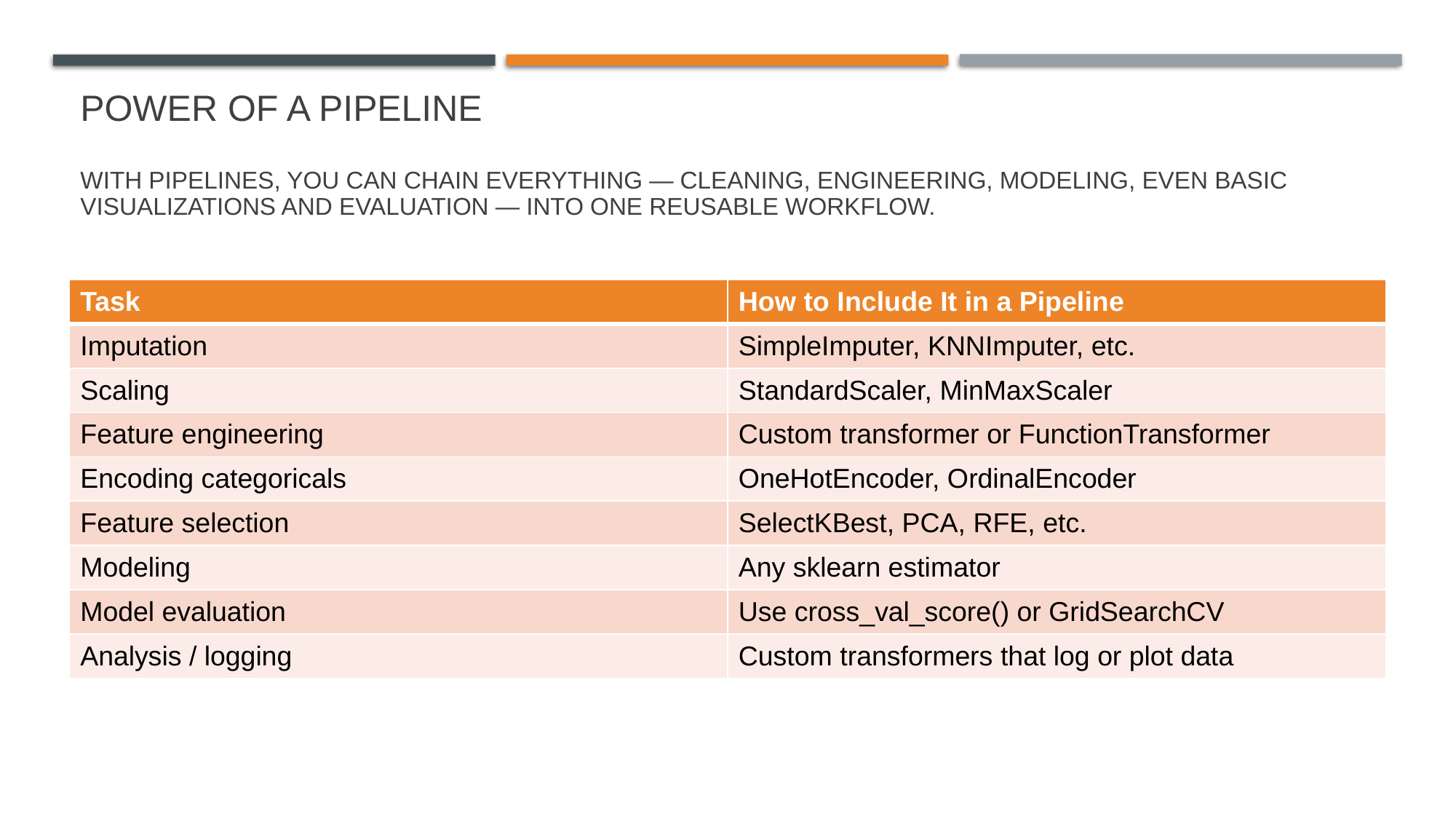

# Power of a Pipeline With pipelines, you can chain everything — cleaning, engineering, modeling, even basic visualizations and evaluation — into one reusable workflow.
| Task | How to Include It in a Pipeline |
| --- | --- |
| Imputation | SimpleImputer, KNNImputer, etc. |
| Scaling | StandardScaler, MinMaxScaler |
| Feature engineering | Custom transformer or FunctionTransformer |
| Encoding categoricals | OneHotEncoder, OrdinalEncoder |
| Feature selection | SelectKBest, PCA, RFE, etc. |
| Modeling | Any sklearn estimator |
| Model evaluation | Use cross\_val\_score() or GridSearchCV |
| Analysis / logging | Custom transformers that log or plot data |